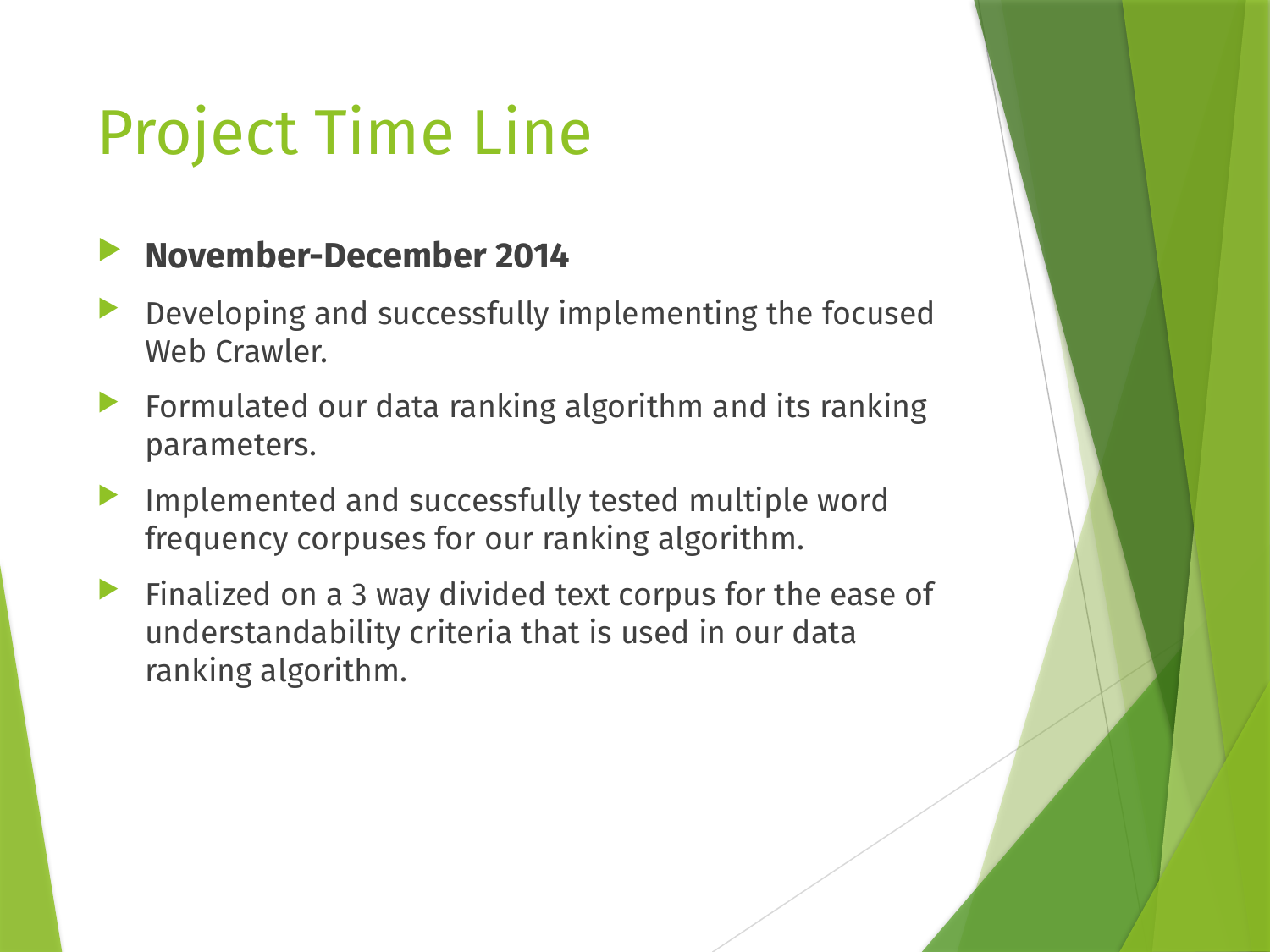

# Project Time Line
November-December 2014
Developing and successfully implementing the focused Web Crawler.
Formulated our data ranking algorithm and its ranking parameters.
Implemented and successfully tested multiple word frequency corpuses for our ranking algorithm.
Finalized on a 3 way divided text corpus for the ease of understandability criteria that is used in our data ranking algorithm.